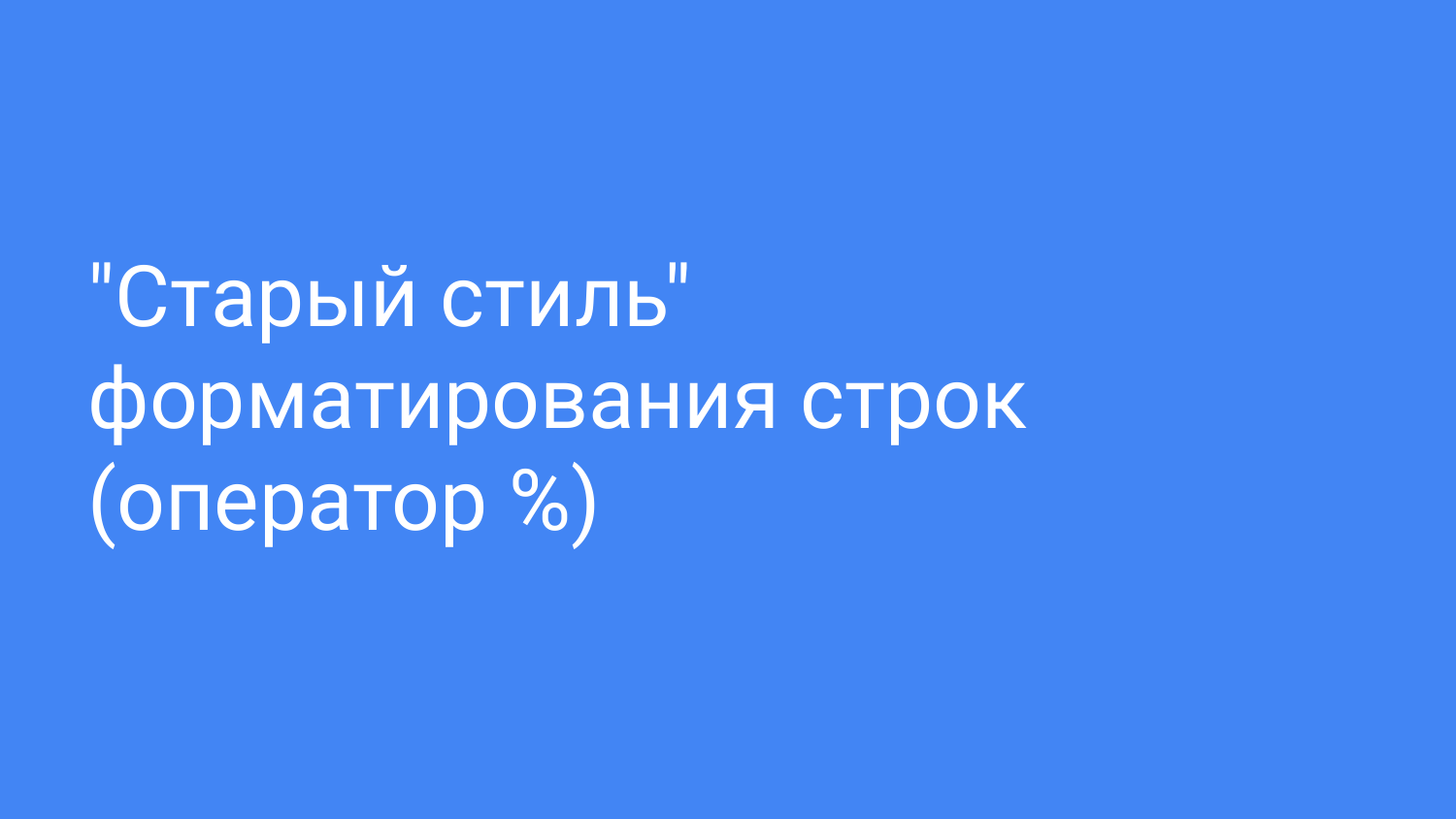

# "Старый стиль" форматирования строк
(оператор %)